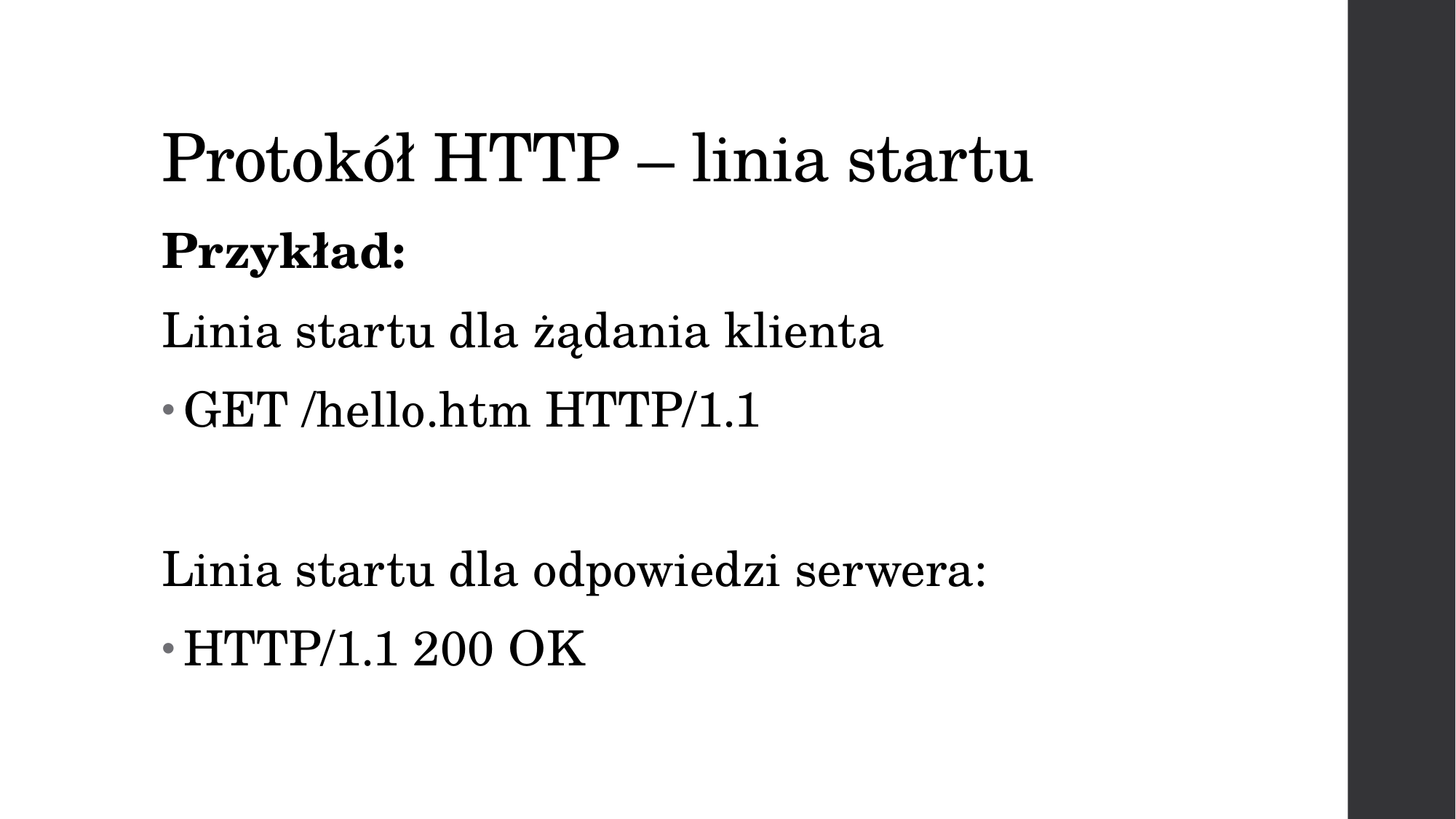

# Protokół HTTP – linia startu
Przykład:
Linia startu dla żądania klienta
GET /hello.htm HTTP/1.1

Linia startu dla odpowiedzi serwera:
HTTP/1.1 200 OK